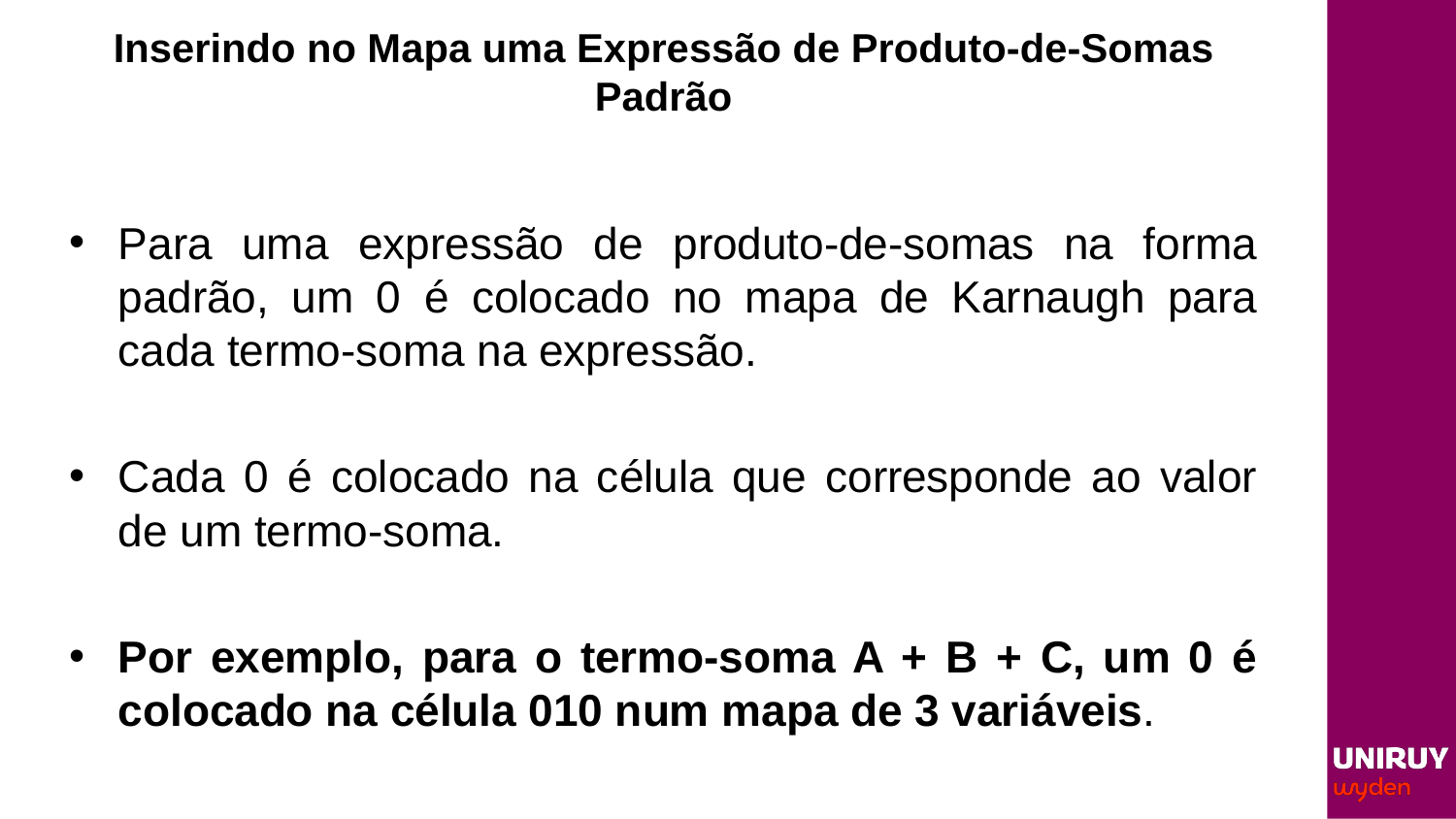

# Inserindo no Mapa uma Expressão de Produto-de-Somas Padrão
Para uma expressão de produto-de-somas na forma padrão, um 0 é colocado no mapa de Karnaugh para cada termo-soma na expressão.

Cada 0 é colocado na célula que corresponde ao valor de um termo-soma.

Por exemplo, para o termo-soma A + B + C, um 0 é colocado na célula 010 num mapa de 3 variáveis.